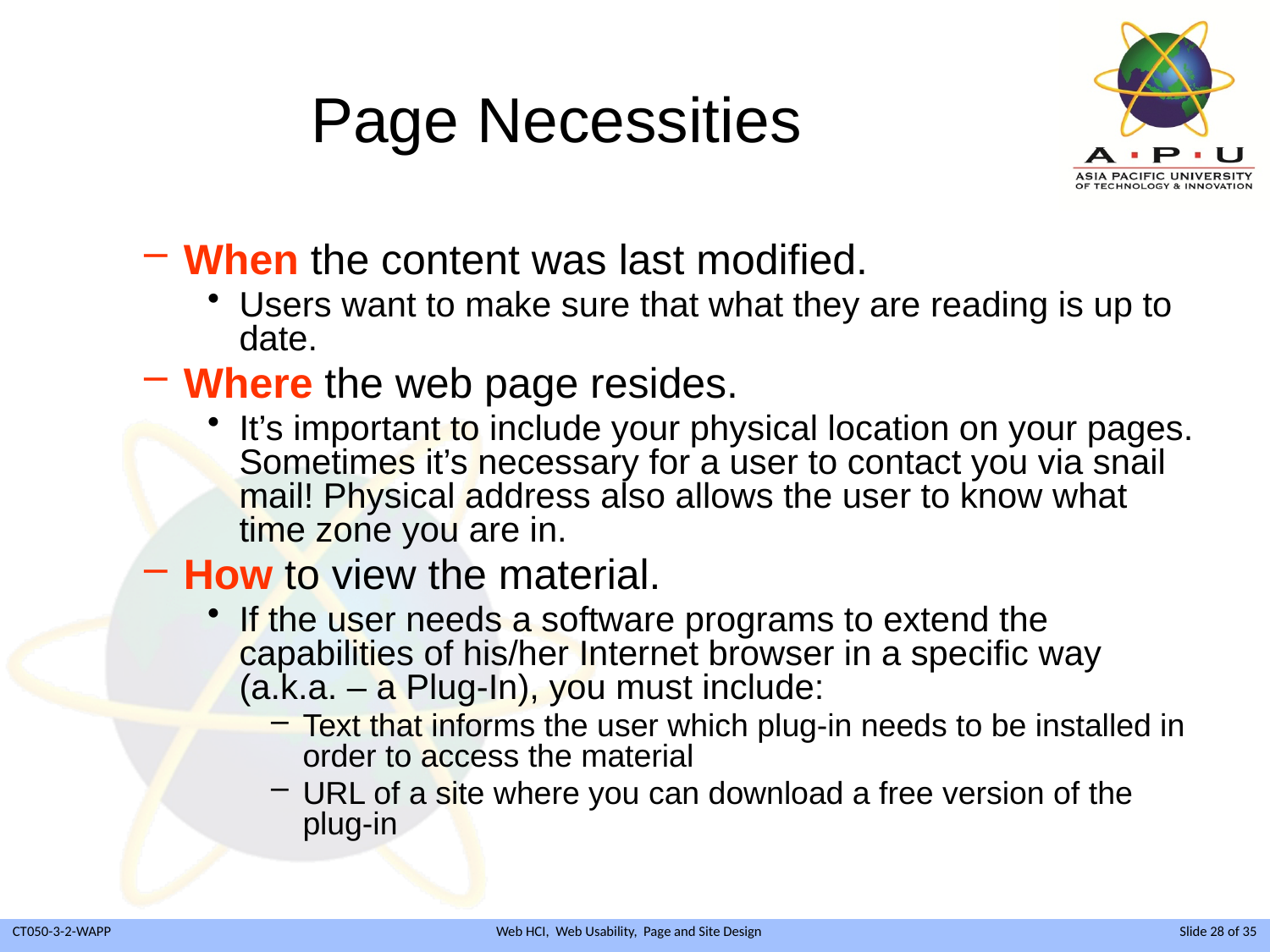

# Page Necessities
When the content was last modified.
Users want to make sure that what they are reading is up to date.
Where the web page resides.
It’s important to include your physical location on your pages. Sometimes it’s necessary for a user to contact you via snail mail! Physical address also allows the user to know what time zone you are in.
How to view the material.
If the user needs a software programs to extend the capabilities of his/her Internet browser in a specific way (a.k.a. – a Plug-In), you must include:
Text that informs the user which plug-in needs to be installed in order to access the material
URL of a site where you can download a free version of the plug-in